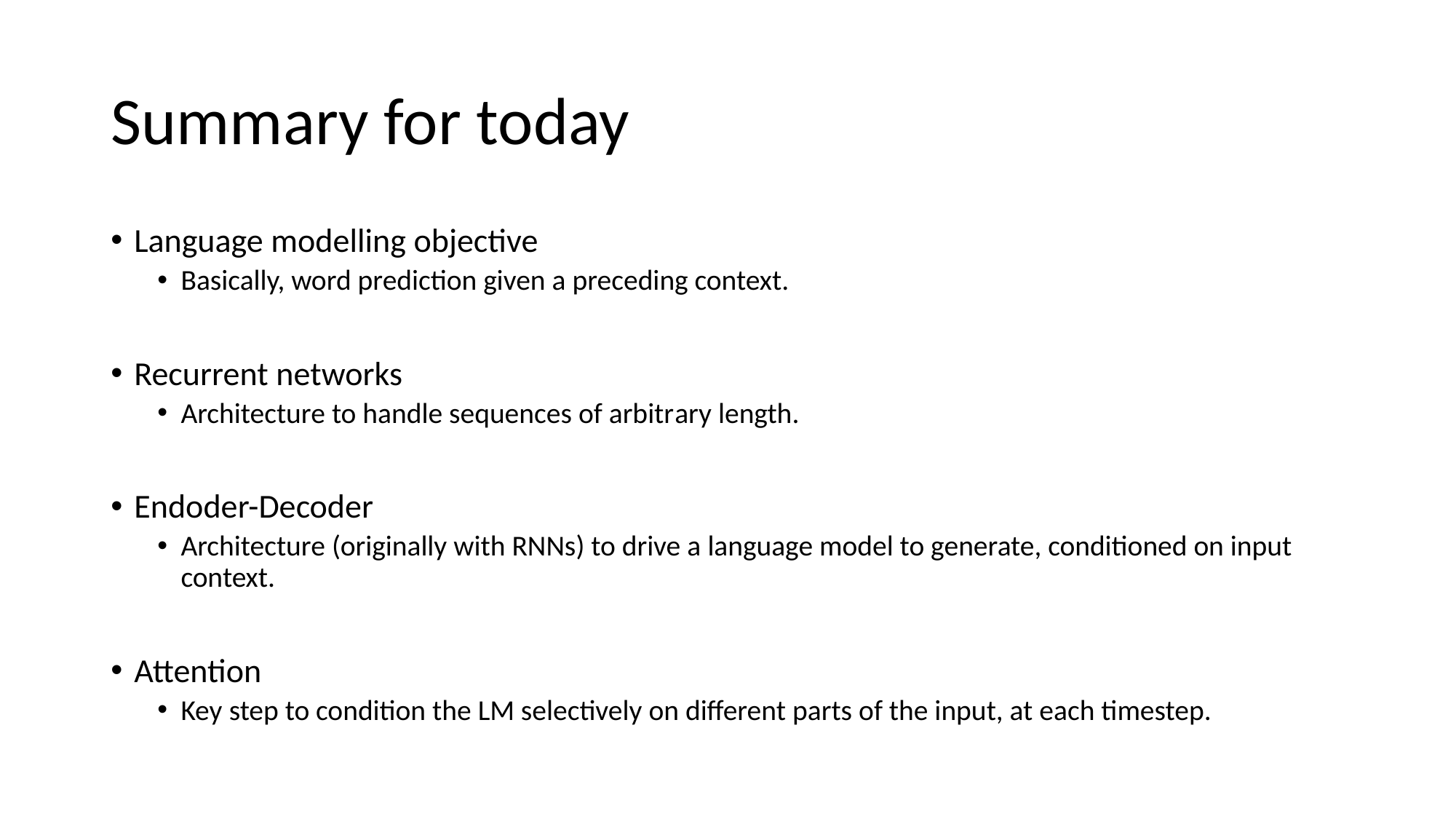

# Summary for today
Language modelling objective
Basically, word prediction given a preceding context.

Recurrent networks
Architecture to handle sequences of arbitrary length.

Endoder-Decoder
Architecture (originally with RNNs) to drive a language model to generate, conditioned on input context.

Attention
Key step to condition the LM selectively on different parts of the input, at each timestep.